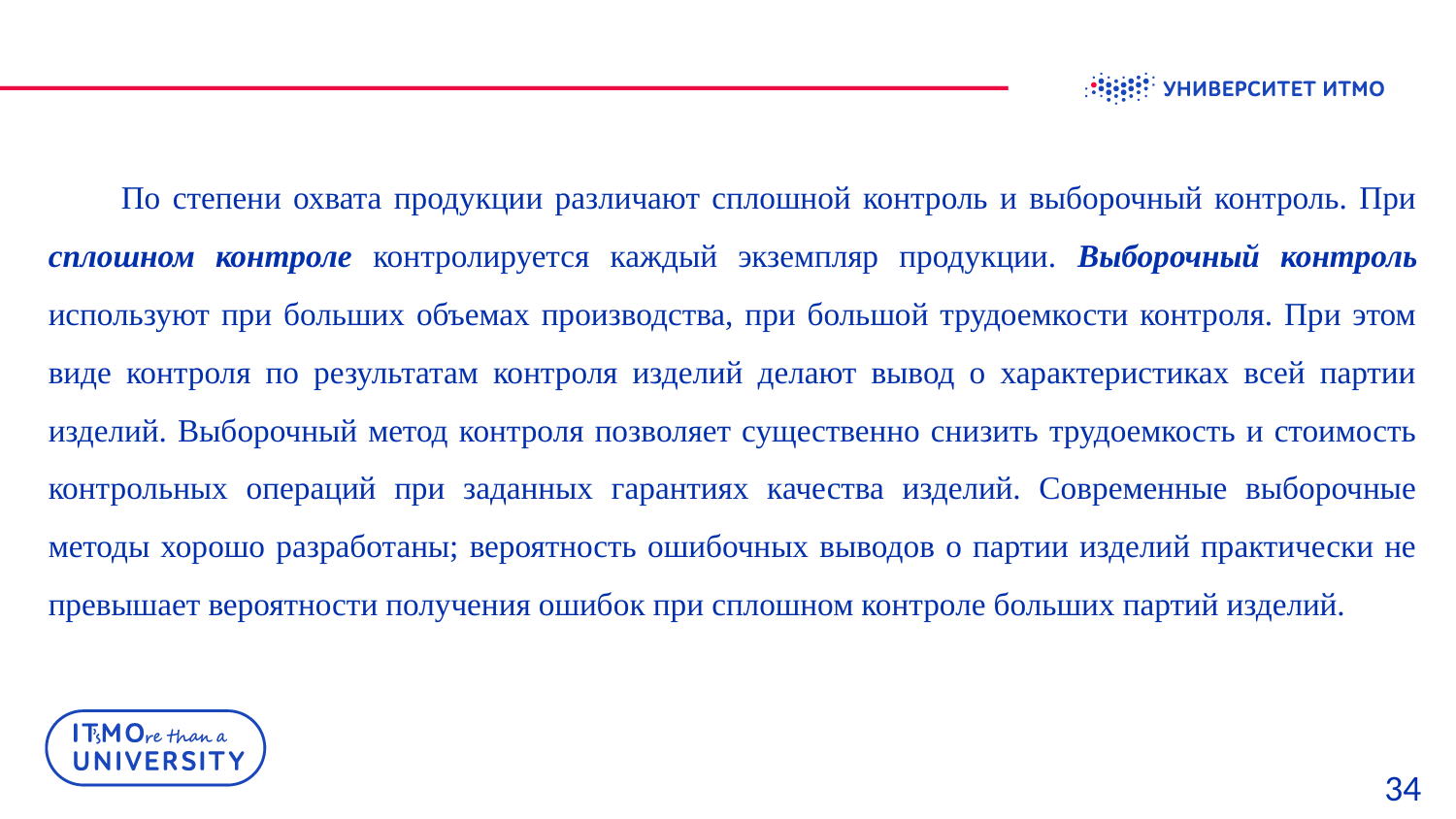

По степени охвата продукции различают сплошной контроль и выборочный контроль. При сплошном контроле контролируется каждый экземпляр продукции. Выборочный контроль используют при больших объемах производства, при большой трудоемкости контроля. При этом виде контроля по результатам контроля изделий делают вывод о характеристиках всей партии изделий. Выборочный метод контроля позволяет существенно снизить трудоемкость и стоимость контрольных операций при заданных гарантиях качества изделий. Современные выборочные методы хорошо разработаны; вероятность ошибочных выводов о партии изделий практически не превышает вероятности получения ошибок при сплошном контроле больших партий изделий.

34